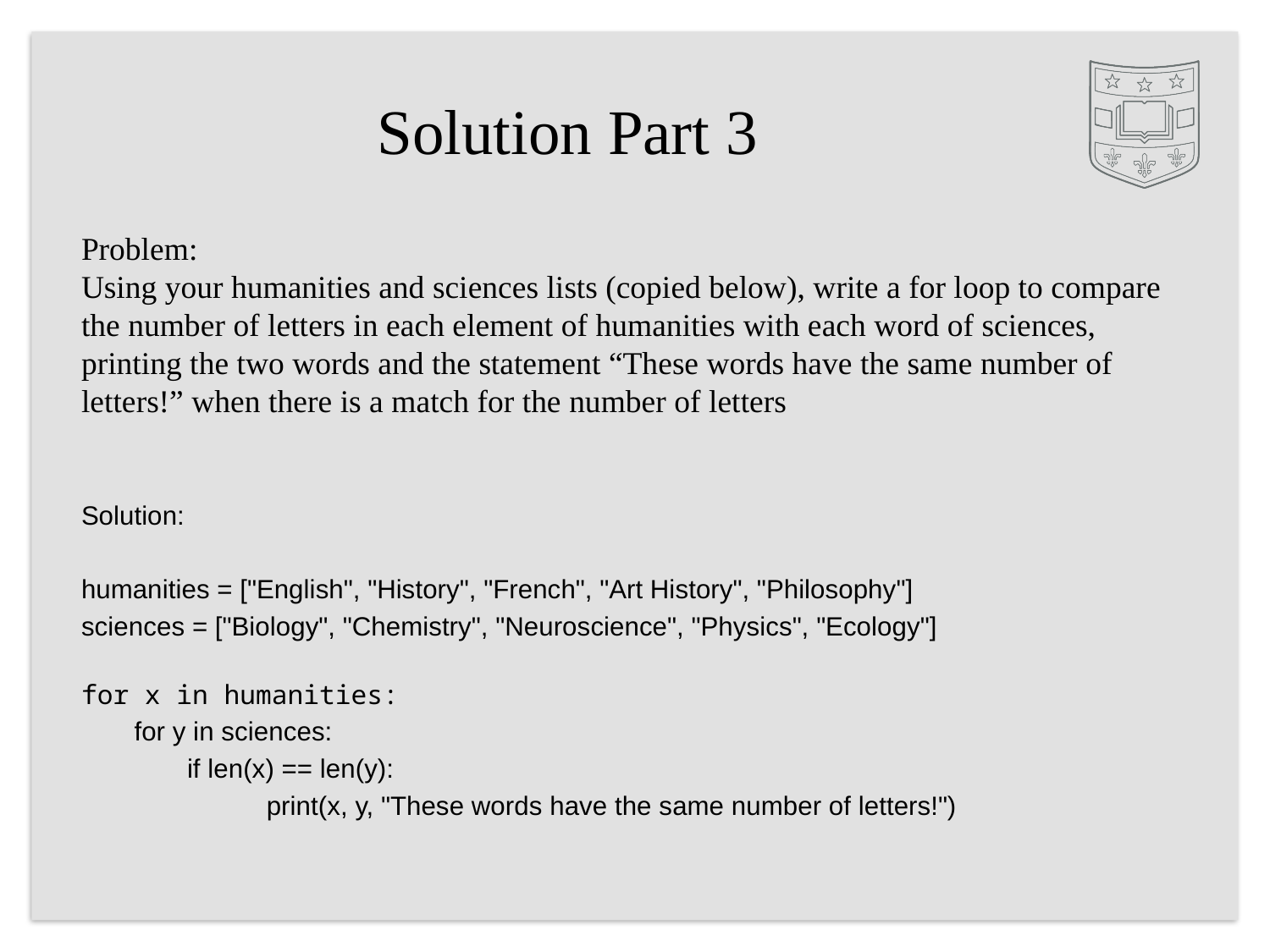

# Solution Part 3
Problem:
Using your humanities and sciences lists (copied below), write a for loop to compare the number of letters in each element of humanities with each word of sciences, printing the two words and the statement “These words have the same number of letters!” when there is a match for the number of letters

Solution:

humanities = ["English", "History", "French", "Art History", "Philosophy"]
sciences = ["Biology", "Chemistry", "Neuroscience", "Physics", "Ecology"]
for x in humanities:
  for y in sciences:
    if len(x) == len(y):
       print(x, y, "These words have the same number of letters!")